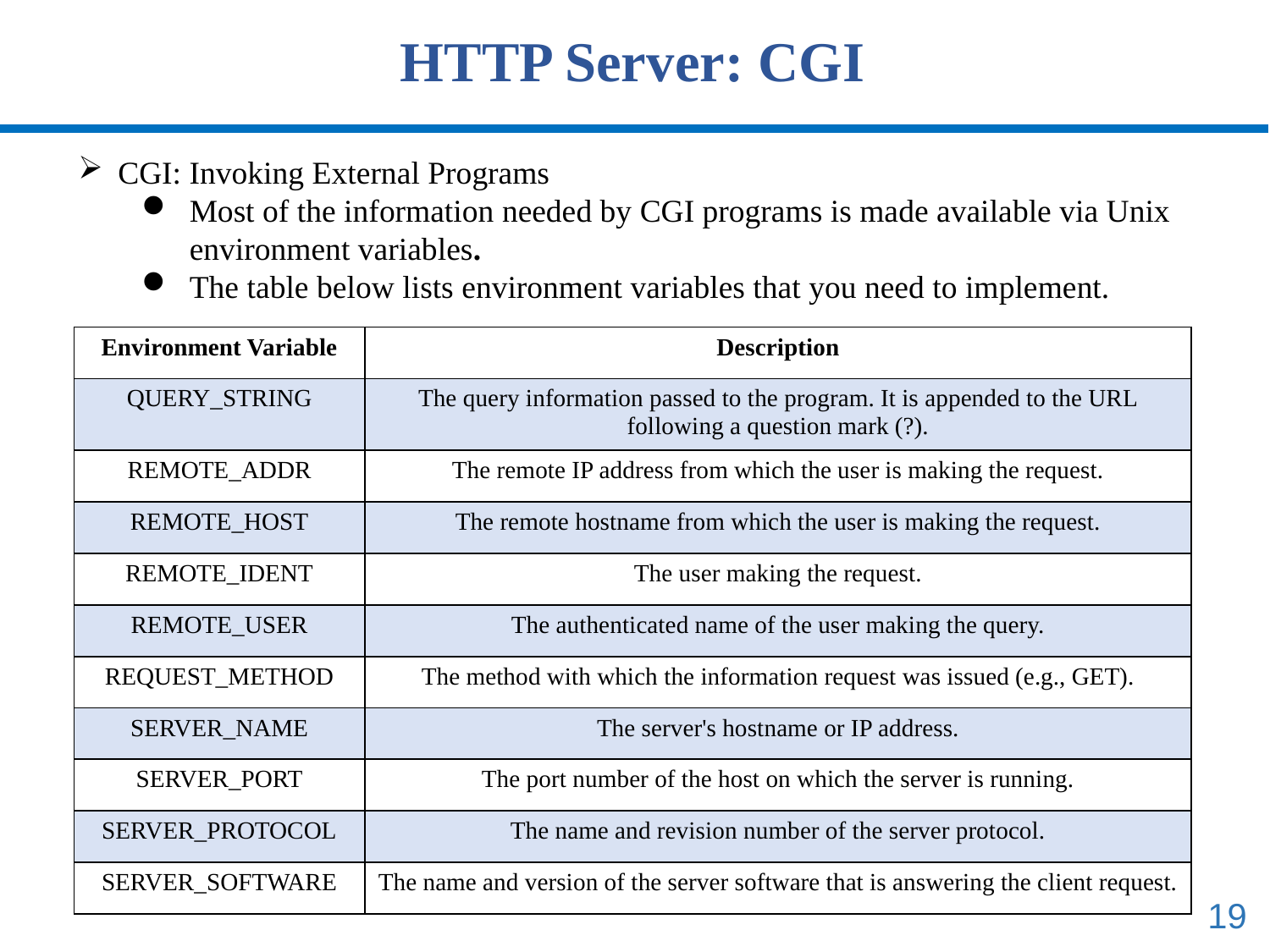

HTTP Server: CGI
CGI: Invoking External Programs
Most of the information needed by CGI programs is made available via Unix environment variables.
The table below lists environment variables that you need to implement.
| Environment Variable | Description |
| --- | --- |
| QUERY\_STRING | The query information passed to the program. It is appended to the URL following a question mark (?). |
| REMOTE\_ADDR | The remote IP address from which the user is making the request. |
| REMOTE\_HOST | The remote hostname from which the user is making the request. |
| REMOTE\_IDENT | The user making the request. |
| REMOTE\_USER | The authenticated name of the user making the query. |
| REQUEST\_METHOD | The method with which the information request was issued (e.g., GET). |
| SERVER\_NAME | The server's hostname or IP address. |
| SERVER\_PORT | The port number of the host on which the server is running. |
| SERVER\_PROTOCOL | The name and revision number of the server protocol. |
| SERVER\_SOFTWARE | The name and version of the server software that is answering the client request. |
19